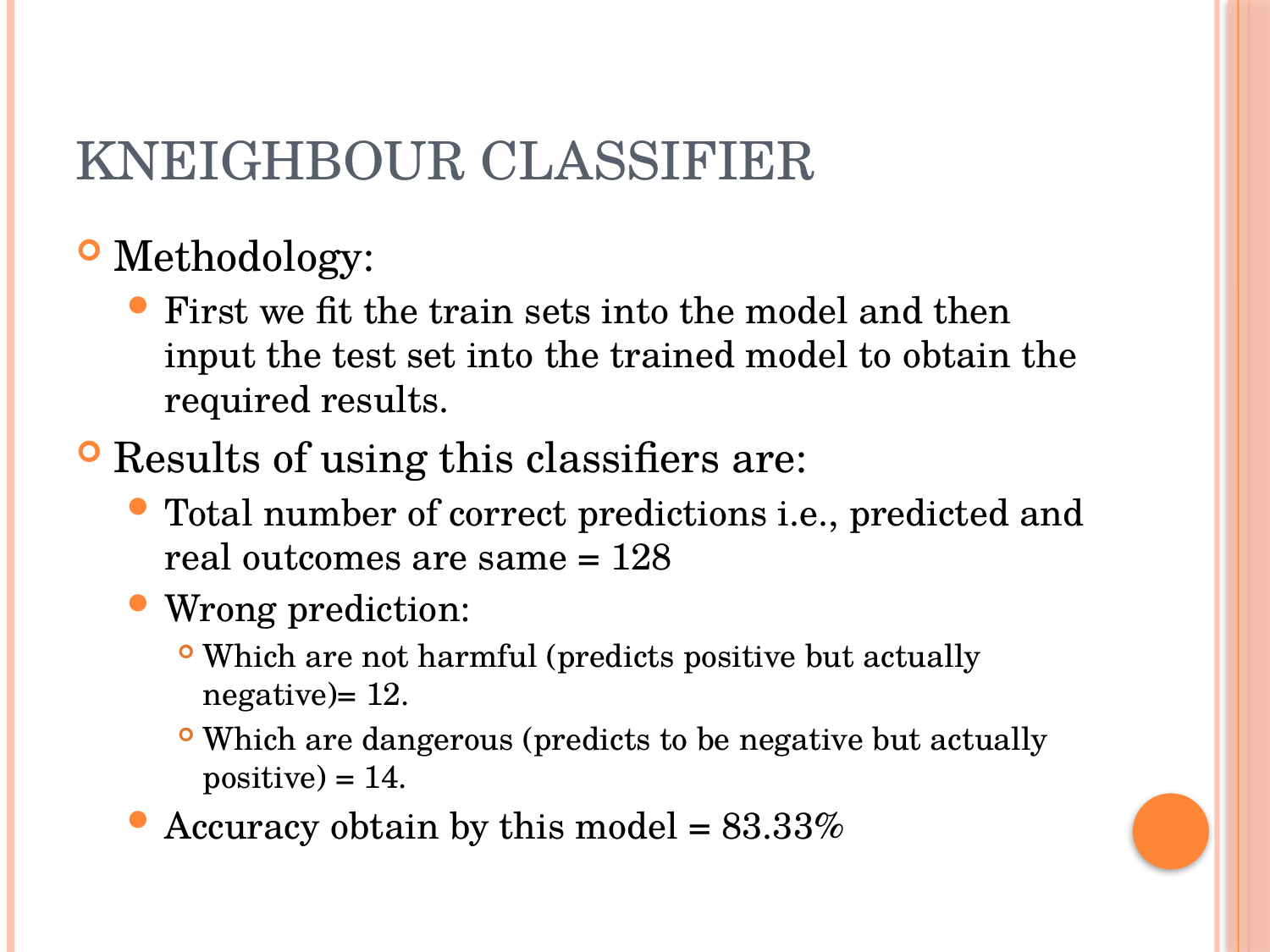

# Kneighbour Classifier
Methodology:
First we fit the train sets into the model and then input the test set into the trained model to obtain the required results.
Results of using this classifiers are:
Total number of correct predictions i.e., predicted and real outcomes are same = 128
Wrong prediction:
Which are not harmful (predicts positive but actually negative)= 12.
Which are dangerous (predicts to be negative but actually positive) = 14.
Accuracy obtain by this model = 83.33%